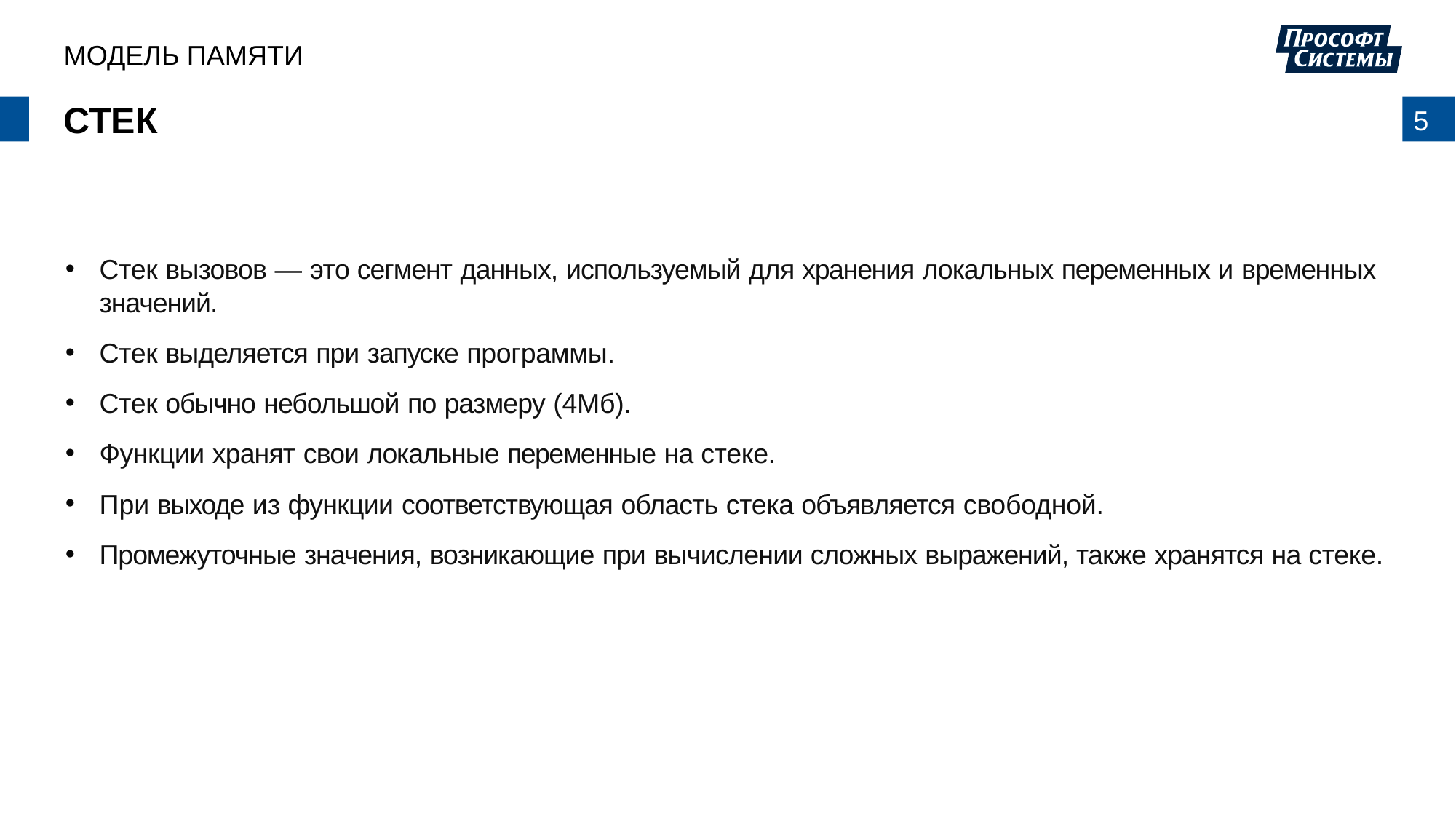

МОДЕЛЬ ПАМЯТИ
# СТЕК
Стек вызовов — это сегмент данных, используемый для хранения локальных переменных и временных значений.
Стек выделяется при запуске программы.
Стек обычно небольшой по размеру (4Мб).
Функции хранят свои локальные переменные на стеке.
При выходе из функции соответствующая область стека объявляется свободной.
Промежуточные значения, возникающие при вычислении сложных выражений, также хранятся на стеке.